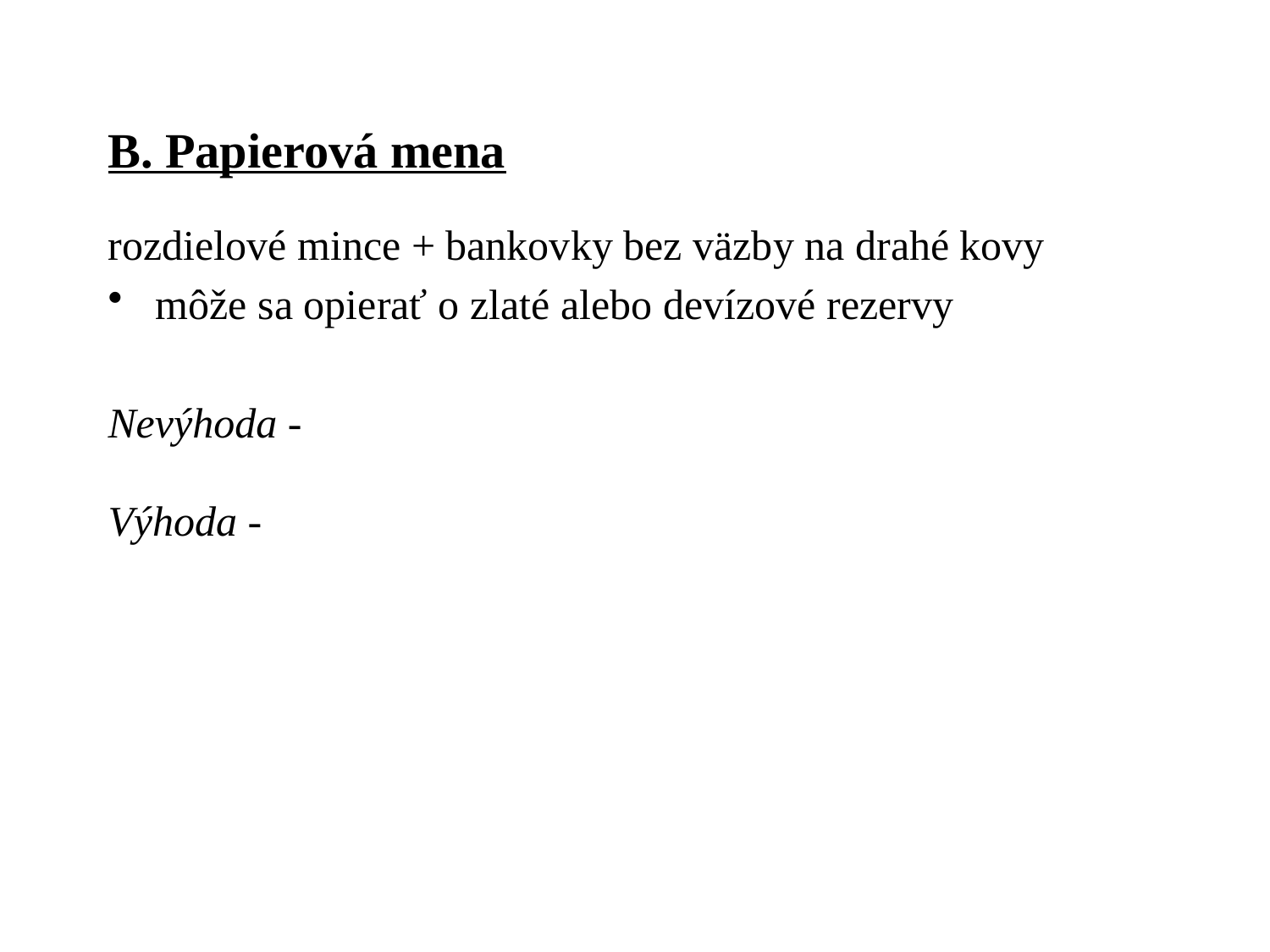

# B. Papierová mena
rozdielové mince + bankovky bez väzby na drahé kovy
môže sa opierať o zlaté alebo devízové rezervy

Nevýhoda -

Výhoda -